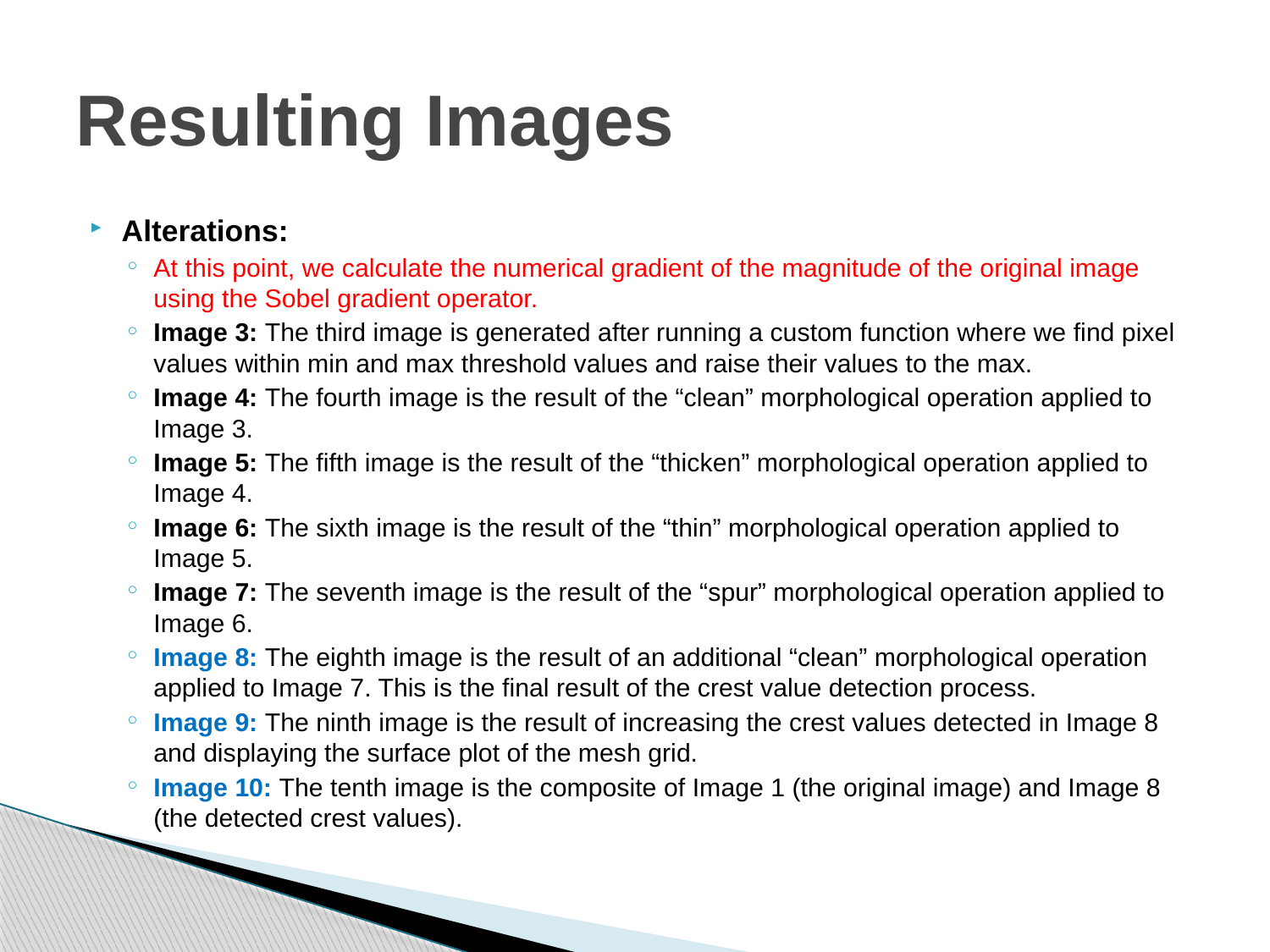

# Resulting Images
Alterations:
At this point, we calculate the numerical gradient of the magnitude of the original image using the Sobel gradient operator.
Image 3: The third image is generated after running a custom function where we find pixel values within min and max threshold values and raise their values to the max.
Image 4: The fourth image is the result of the “clean” morphological operation applied to Image 3.
Image 5: The fifth image is the result of the “thicken” morphological operation applied to Image 4.
Image 6: The sixth image is the result of the “thin” morphological operation applied to Image 5.
Image 7: The seventh image is the result of the “spur” morphological operation applied to Image 6.
Image 8: The eighth image is the result of an additional “clean” morphological operation applied to Image 7. This is the final result of the crest value detection process.
Image 9: The ninth image is the result of increasing the crest values detected in Image 8 and displaying the surface plot of the mesh grid.
Image 10: The tenth image is the composite of Image 1 (the original image) and Image 8 (the detected crest values).